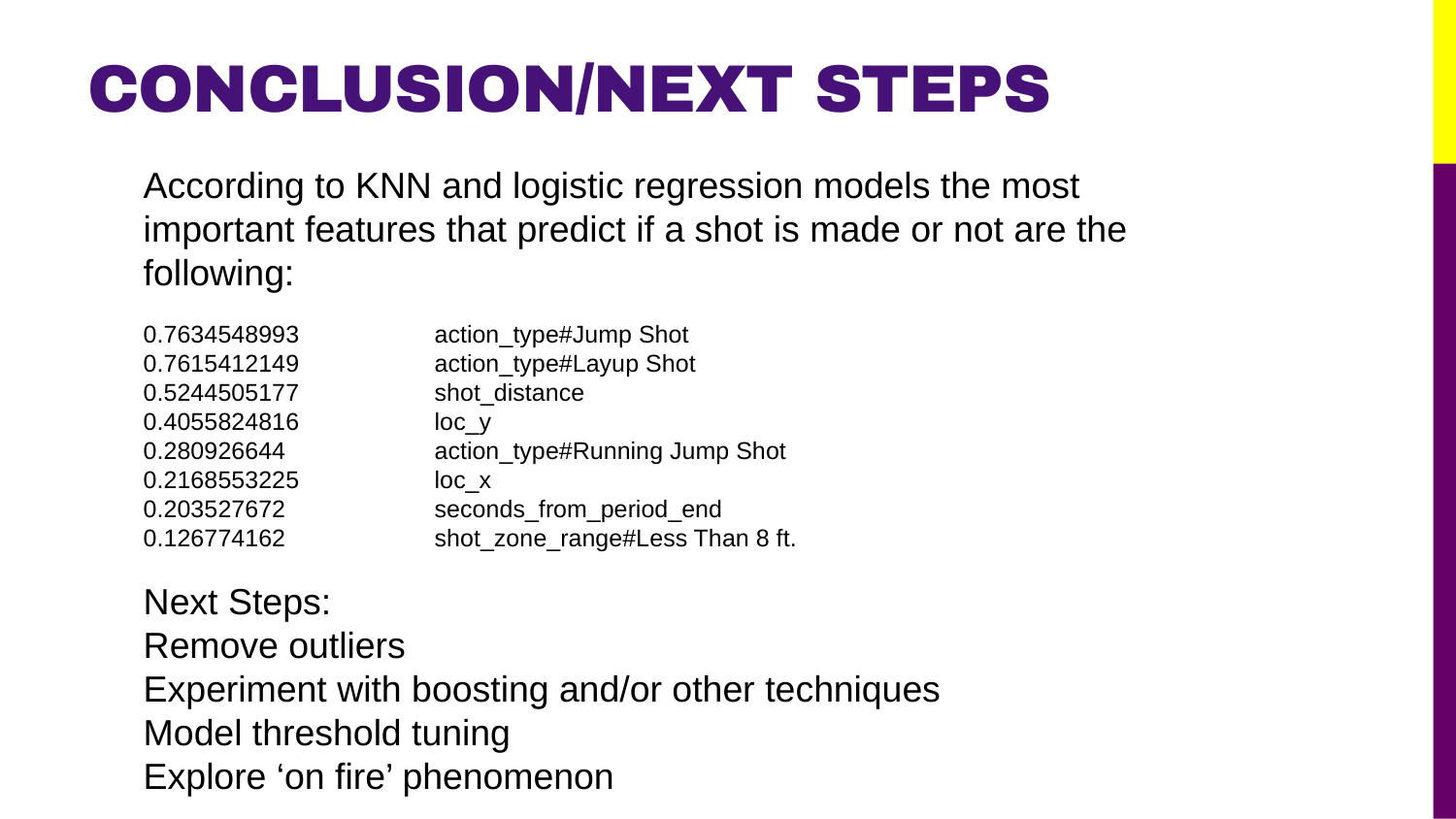

# Conclusion/NEXT STEPS
According to KNN and logistic regression models the most important features that predict if a shot is made or not are the following:

0.7634548993	action_type#Jump Shot
0.7615412149	action_type#Layup Shot
0.5244505177	shot_distance
0.4055824816	loc_y
0.280926644		action_type#Running Jump Shot
0.2168553225	loc_x
0.203527672		seconds_from_period_end
0.126774162		shot_zone_range#Less Than 8 ft.

Next Steps:
Remove outliers
Experiment with boosting and/or other techniques
Model threshold tuning
Explore ‘on fire’ phenomenon